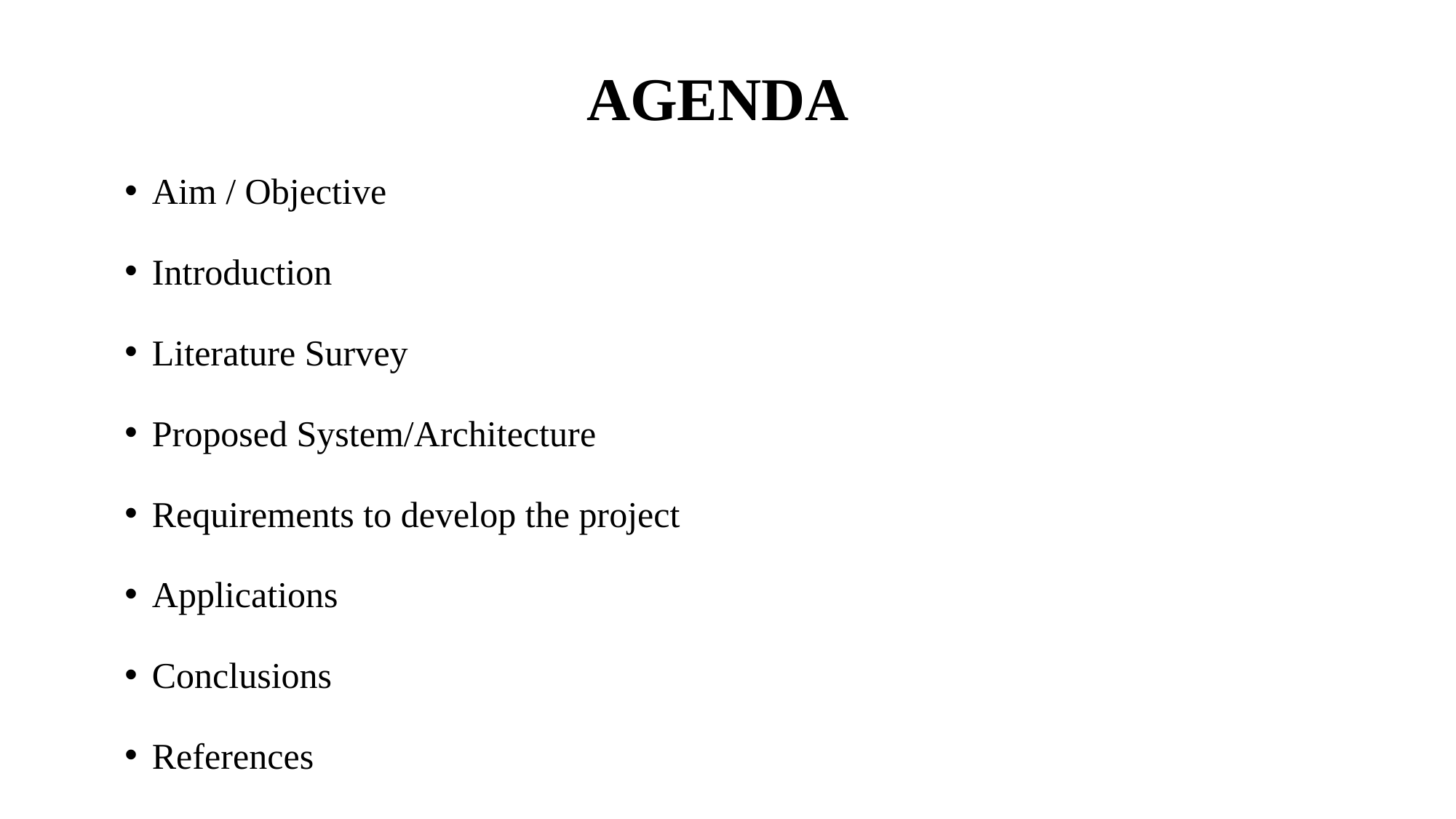

AGENDA
Aim / Objective
Introduction
Literature Survey
Proposed System/Architecture
Requirements to develop the project
Applications
Conclusions
References